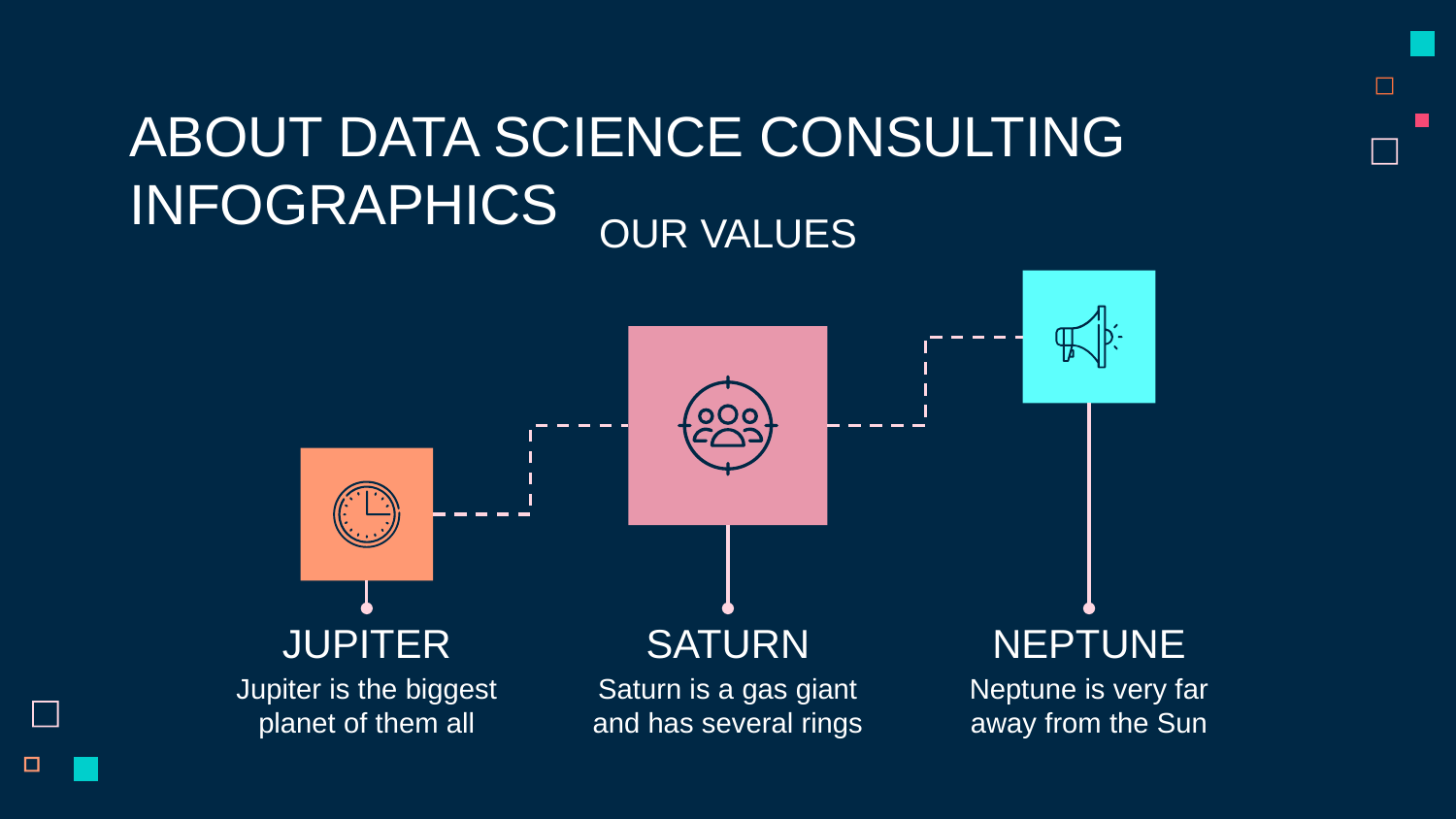

# ABOUT DATA SCIENCE CONSULTING INFOGRAPHICS

OUR VALUES

JUPITER
Jupiter is the biggest planet of them all
SATURN
Saturn is a gas giant and has several rings
NEPTUNE
Neptune is very far away from the Sun